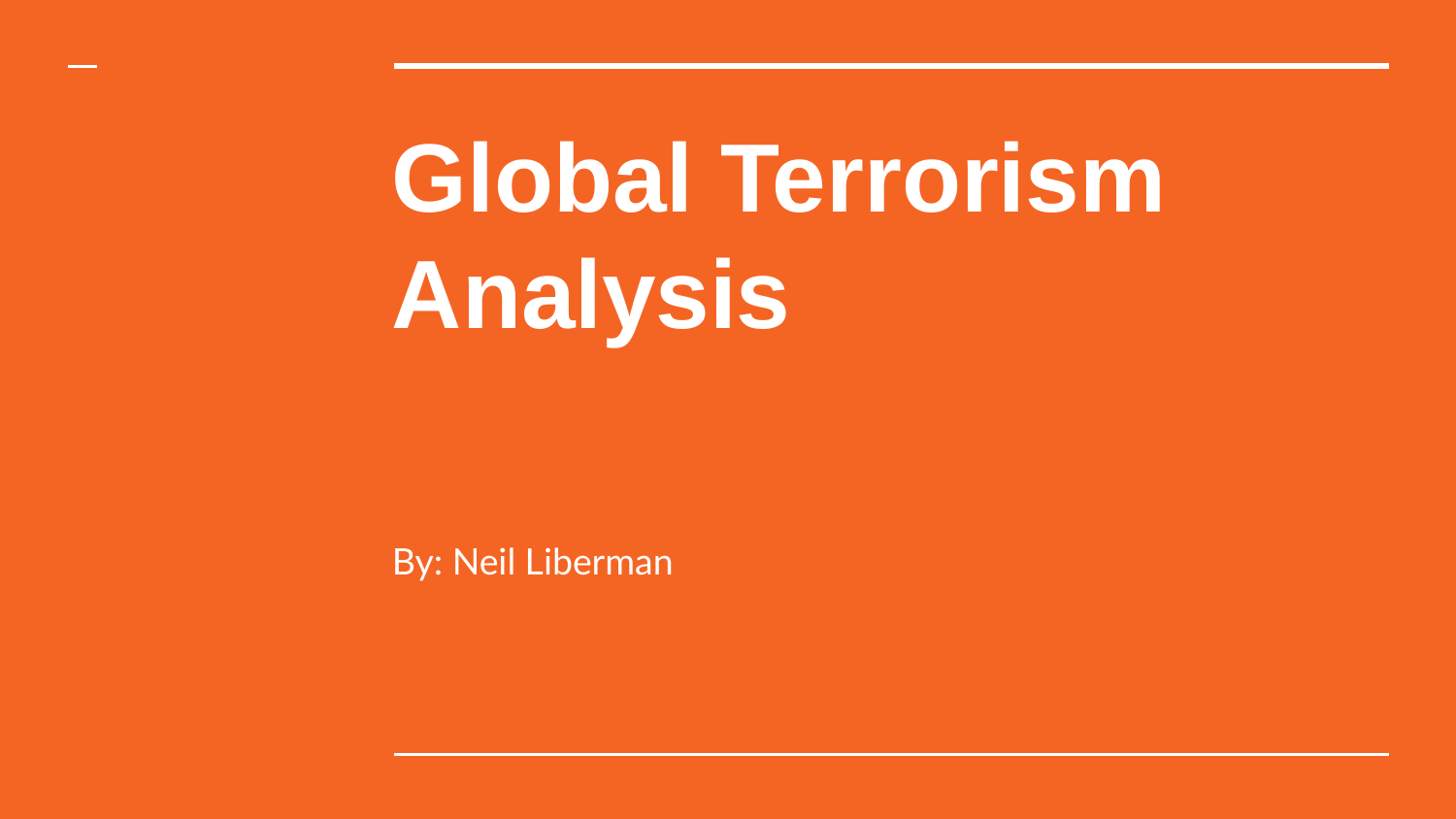

# Global Terrorism
Analysis
By: Neil Liberman